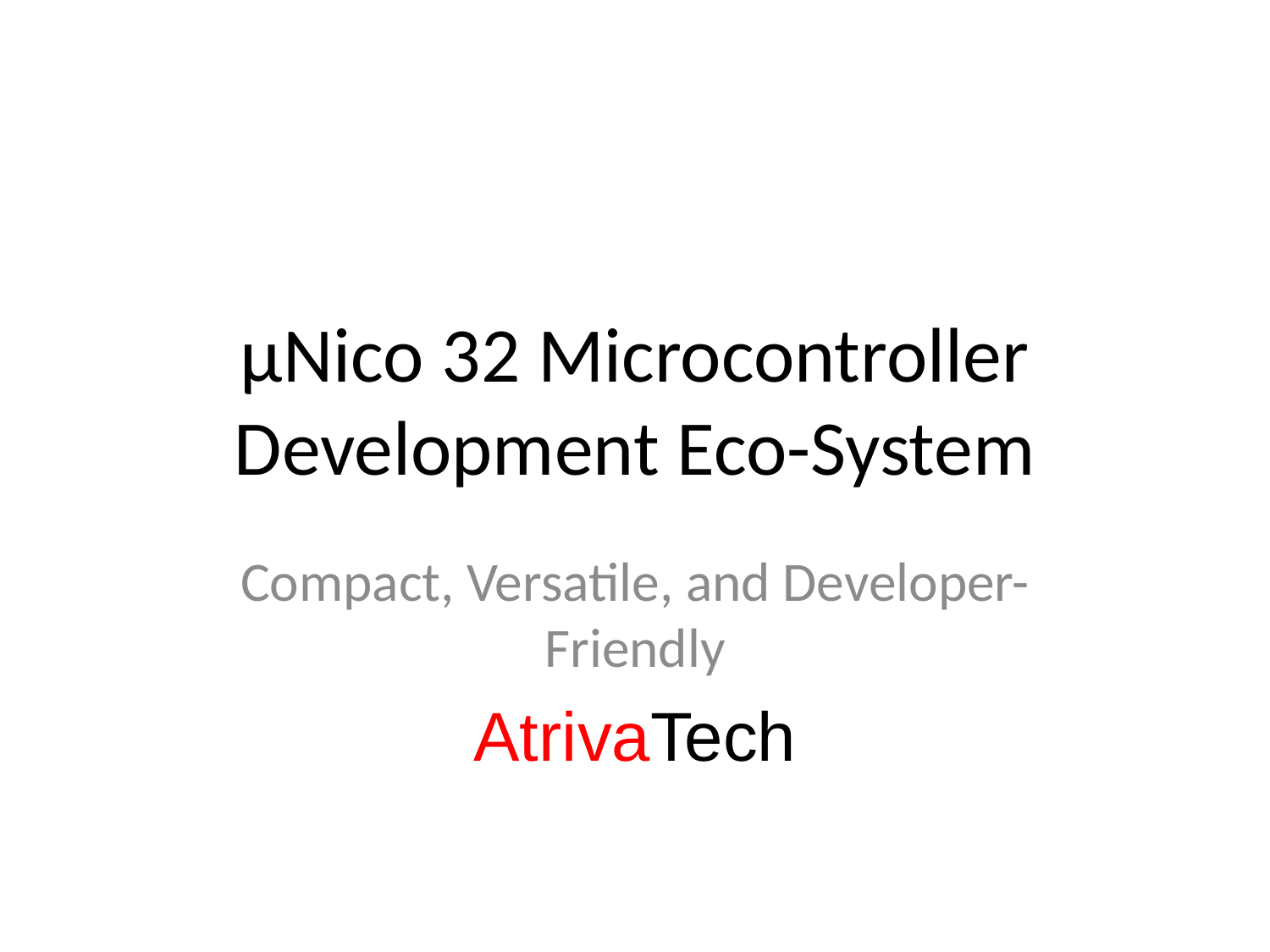

# μNico 32 Microcontroller Development Eco-System
Compact, Versatile, and Developer-Friendly
AtrivaTech